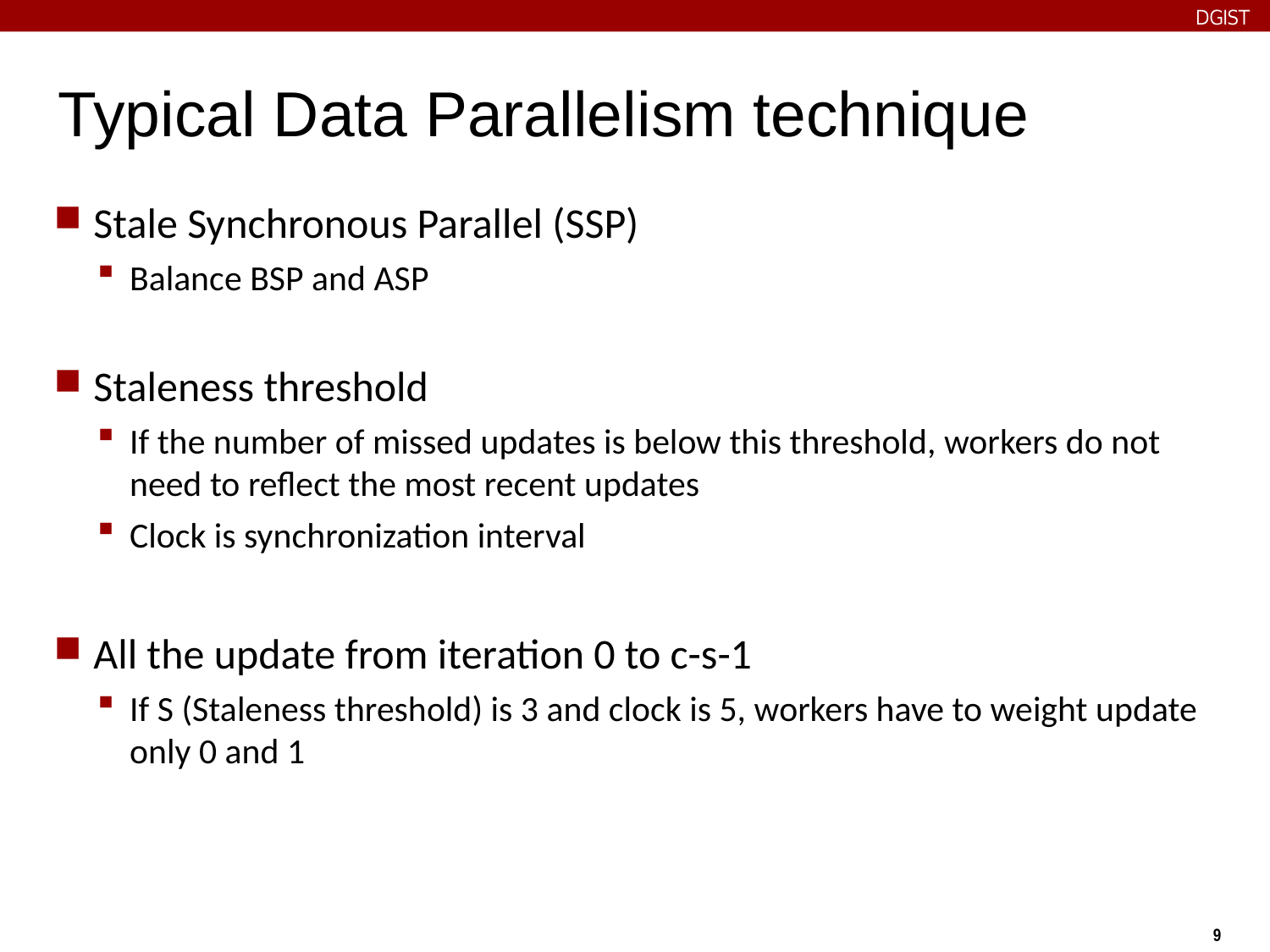

DGIST
# Typical Data Parallelism technique
Stale Synchronous Parallel (SSP)
Balance BSP and ASP

Staleness threshold
If the number of missed updates is below this threshold, workers do not need to reflect the most recent updates
Clock is synchronization interval

All the update from iteration 0 to c-s-1
If S (Staleness threshold) is 3 and clock is 5, workers have to weight update only 0 and 1